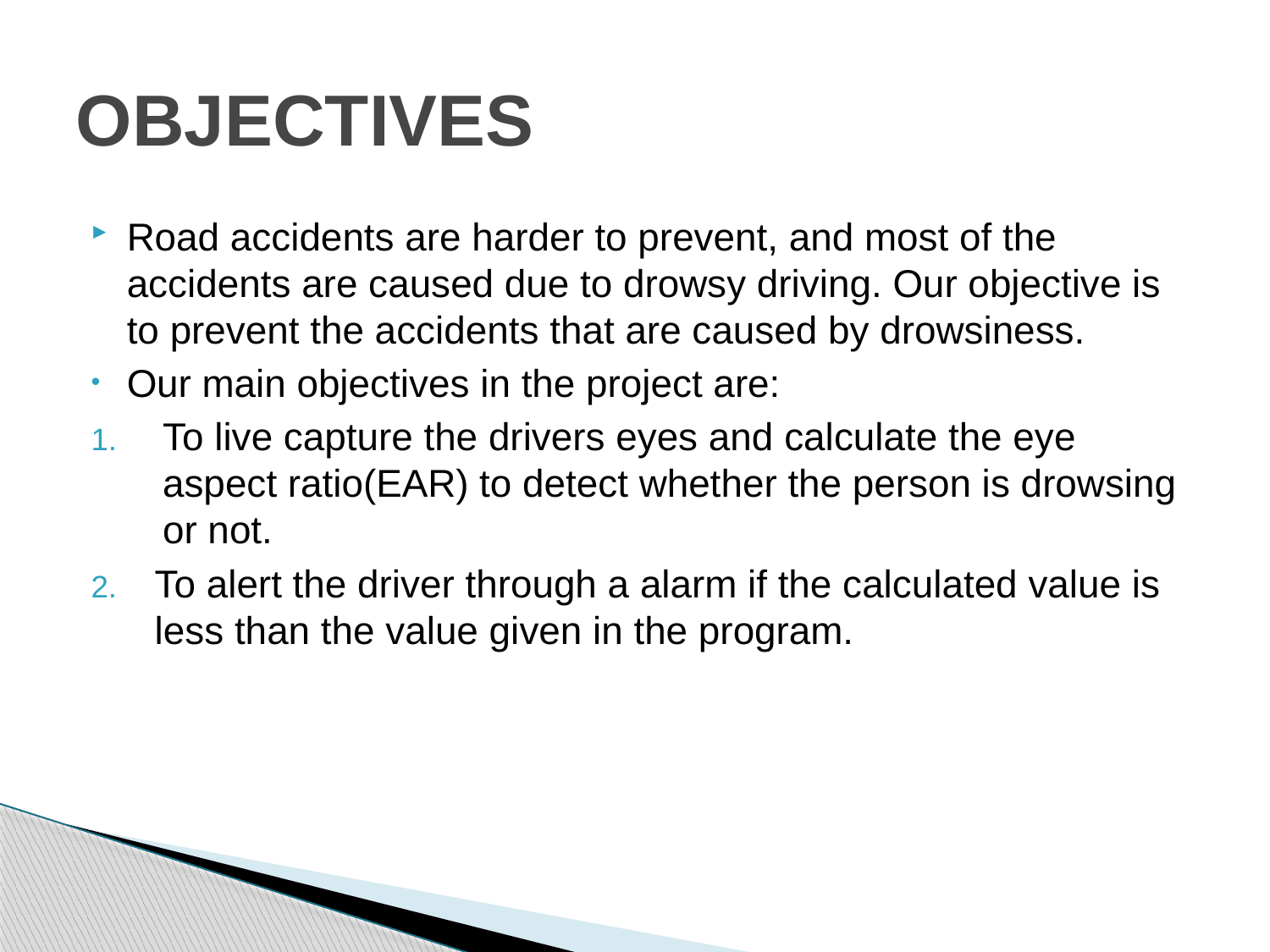

# OBJECTIVES
Road accidents are harder to prevent, and most of the accidents are caused due to drowsy driving. Our objective is to prevent the accidents that are caused by drowsiness.
Our main objectives in the project are:
To live capture the drivers eyes and calculate the eye aspect ratio(EAR) to detect whether the person is drowsing or not.
To alert the driver through a alarm if the calculated value is less than the value given in the program.